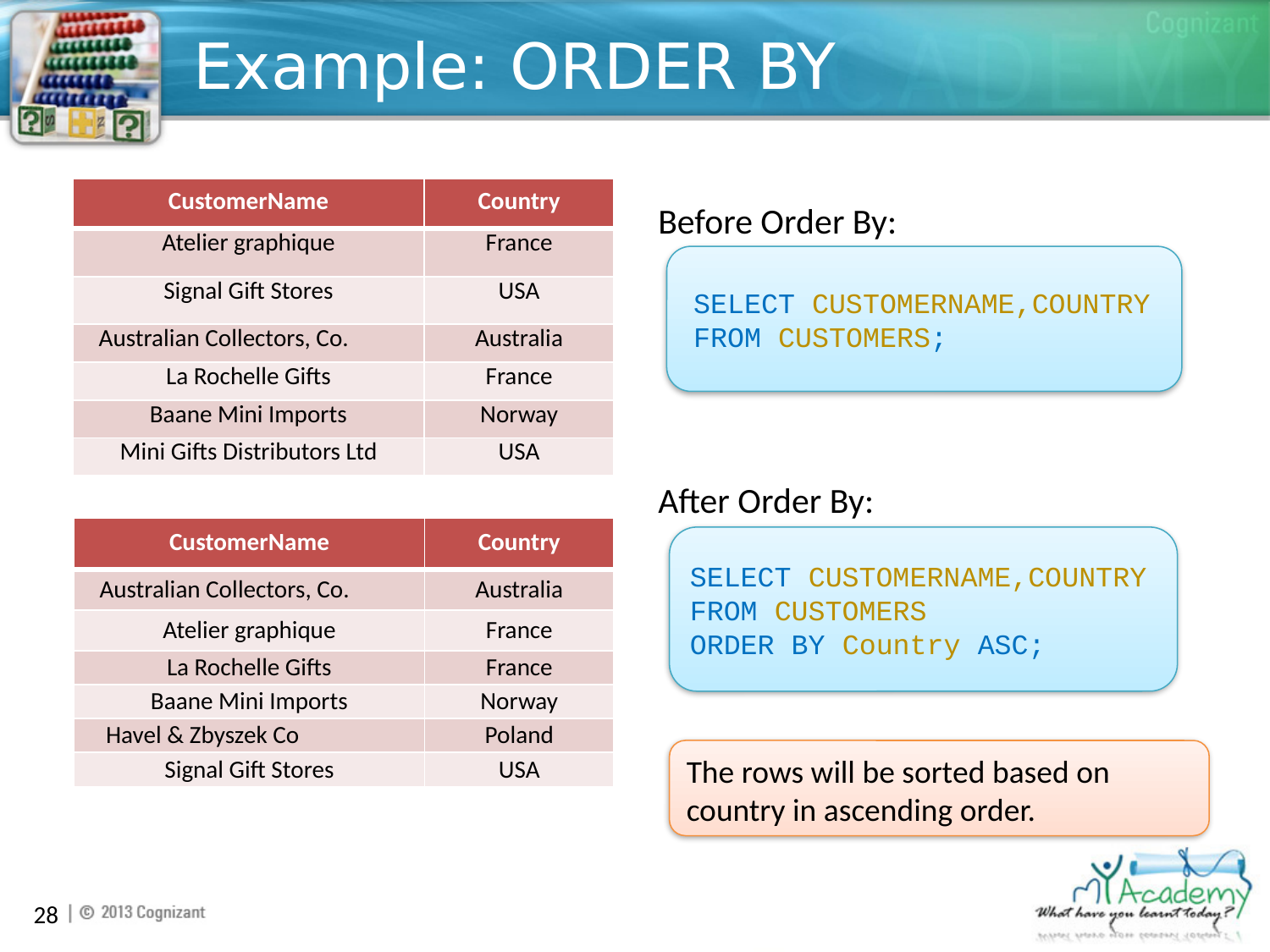

# Example: ORDER BY
| CustomerName | Country |
| --- | --- |
| Atelier graphique | France |
| Signal Gift Stores | USA |
| Australian Collectors, Co. | Australia |
| La Rochelle Gifts | France |
| Baane Mini Imports | Norway |
| Mini Gifts Distributors Ltd | USA |
Before Order By:
SELECT CUSTOMERNAME,COUNTRY FROM CUSTOMERS;
After Order By:
| CustomerName | Country |
| --- | --- |
| Australian Collectors, Co. | Australia |
| Atelier graphique | France |
| La Rochelle Gifts | France |
| Baane Mini Imports | Norway |
| Havel & Zbyszek Co | Poland |
| Signal Gift Stores | USA |
SELECT CUSTOMERNAME,COUNTRY FROM CUSTOMERS
ORDER BY Country ASC;
The rows will be sorted based on country in ascending order.
28